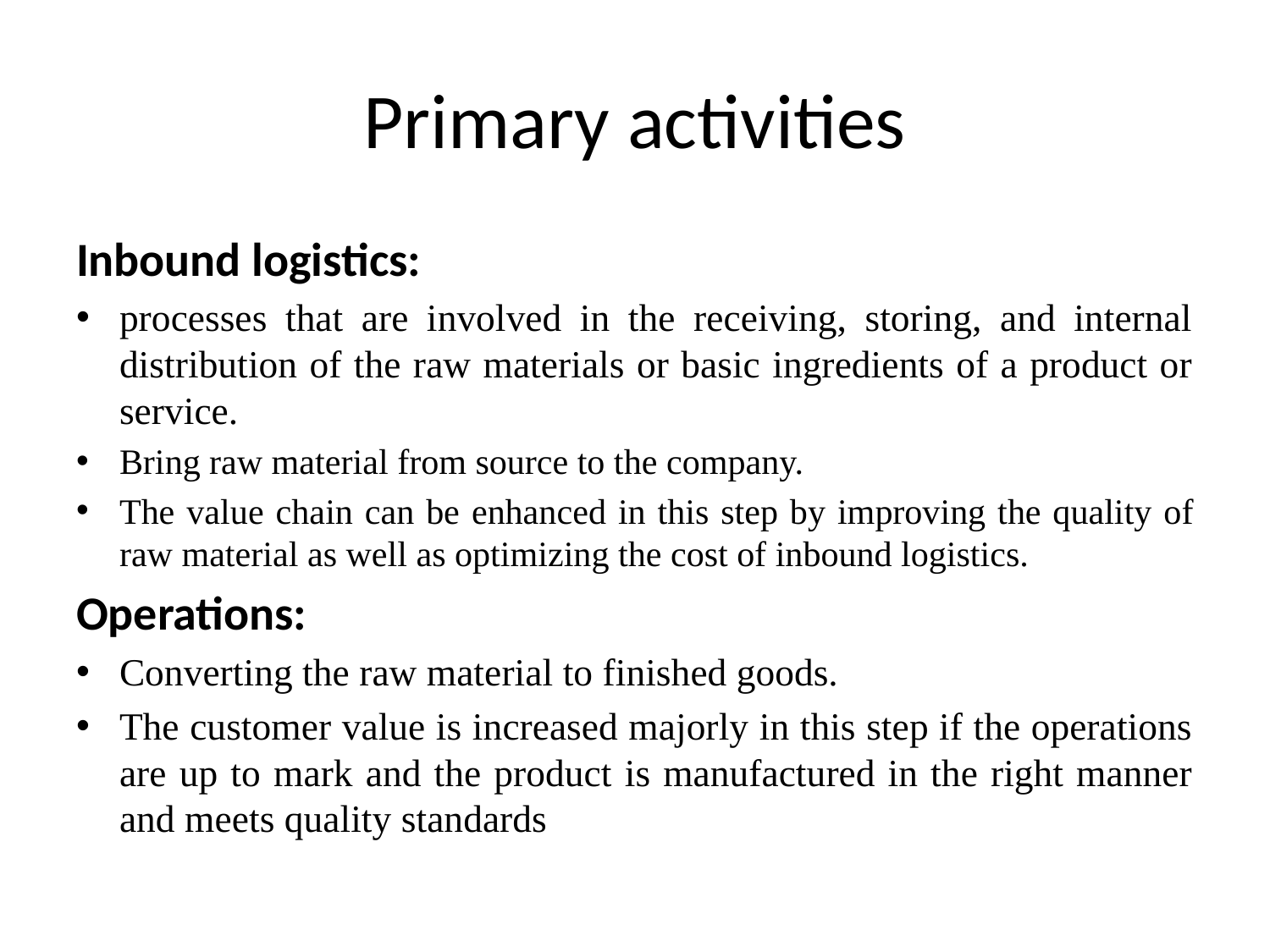

# Primary activities
Inbound logistics:
processes that are involved in the receiving, storing, and internal distribution of the raw materials or basic ingredients of a product or service.
Bring raw material from source to the company.
The value chain can be enhanced in this step by improving the quality of raw material as well as optimizing the cost of inbound logistics.
Operations:
Converting the raw material to finished goods.
The customer value is increased majorly in this step if the operations are up to mark and the product is manufactured in the right manner and meets quality standards